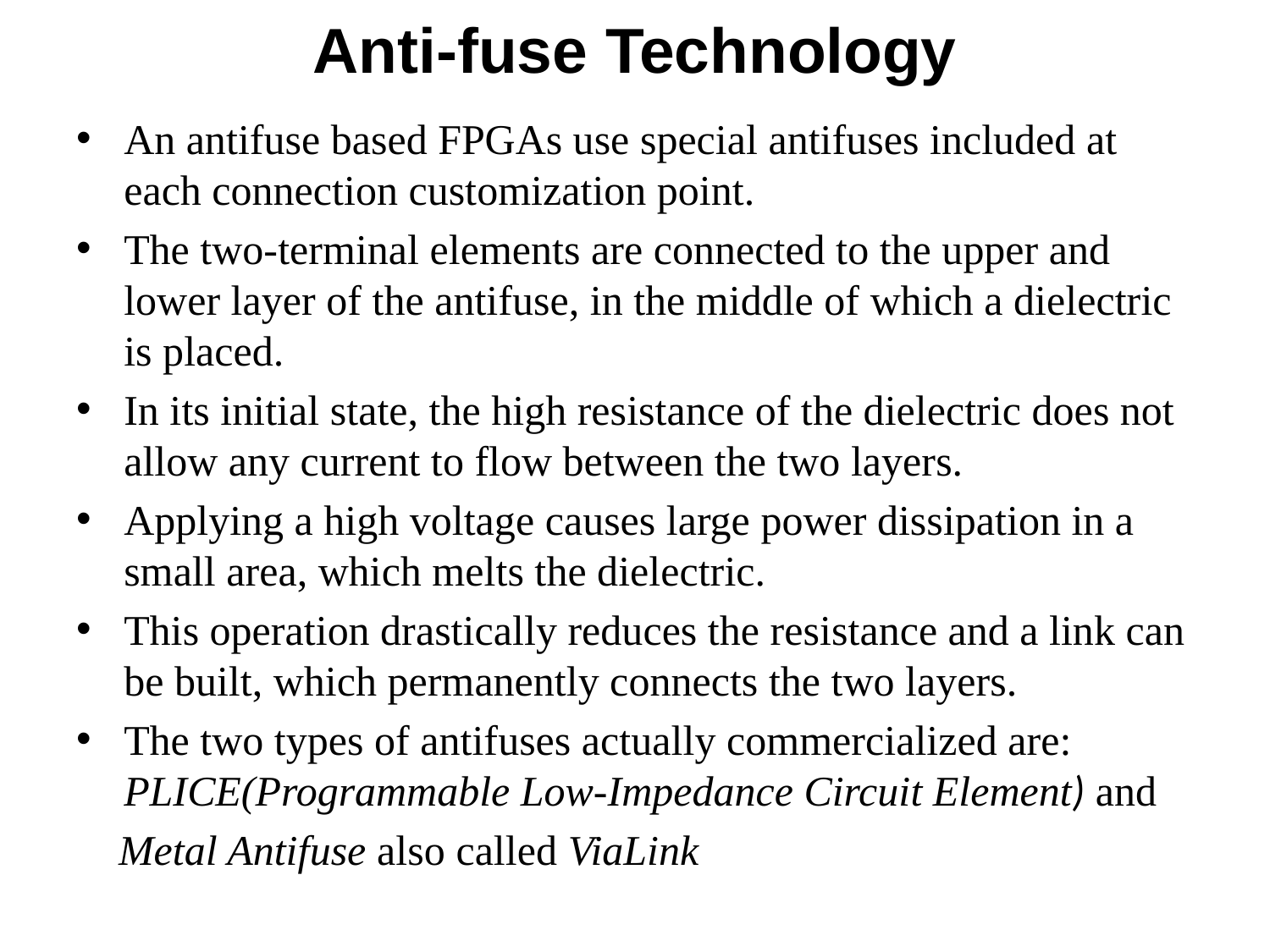

# Anti-fuse Technology
An antifuse based FPGAs use special antifuses included at each connection customization point.
The two-terminal elements are connected to the upper and lower layer of the antifuse, in the middle of which a dielectric is placed.
In its initial state, the high resistance of the dielectric does not allow any current to flow between the two layers.
Applying a high voltage causes large power dissipation in a small area, which melts the dielectric.
This operation drastically reduces the resistance and a link can be built, which permanently connects the two layers.
The two types of antifuses actually commercialized are: PLICE(Programmable Low-Impedance Circuit Element) and
    Metal Antifuse also called ViaLink